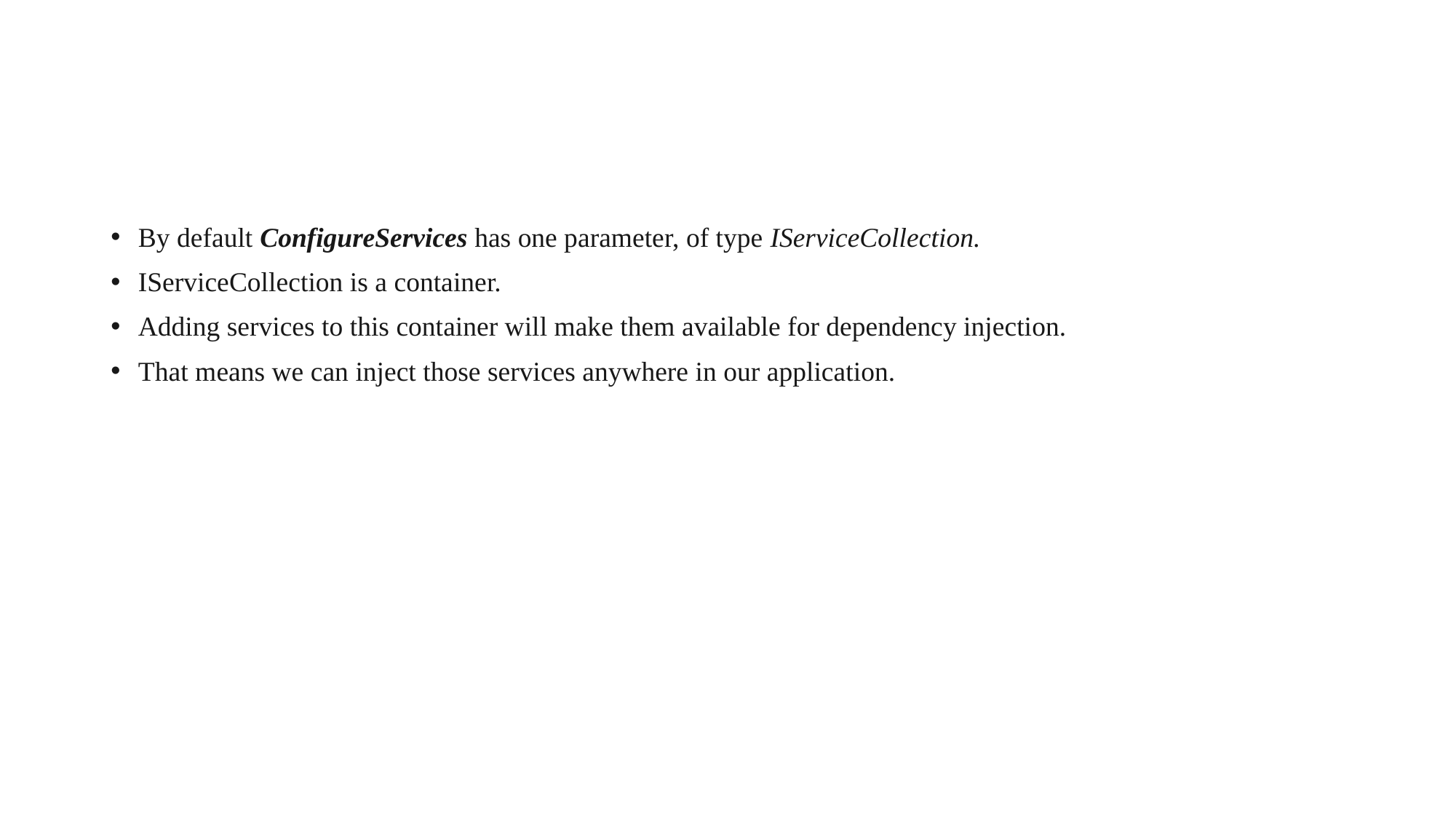

#
By default ConfigureServices has one parameter, of type IServiceCollection.
IServiceCollection is a container.
Adding services to this container will make them available for dependency injection.
That means we can inject those services anywhere in our application.